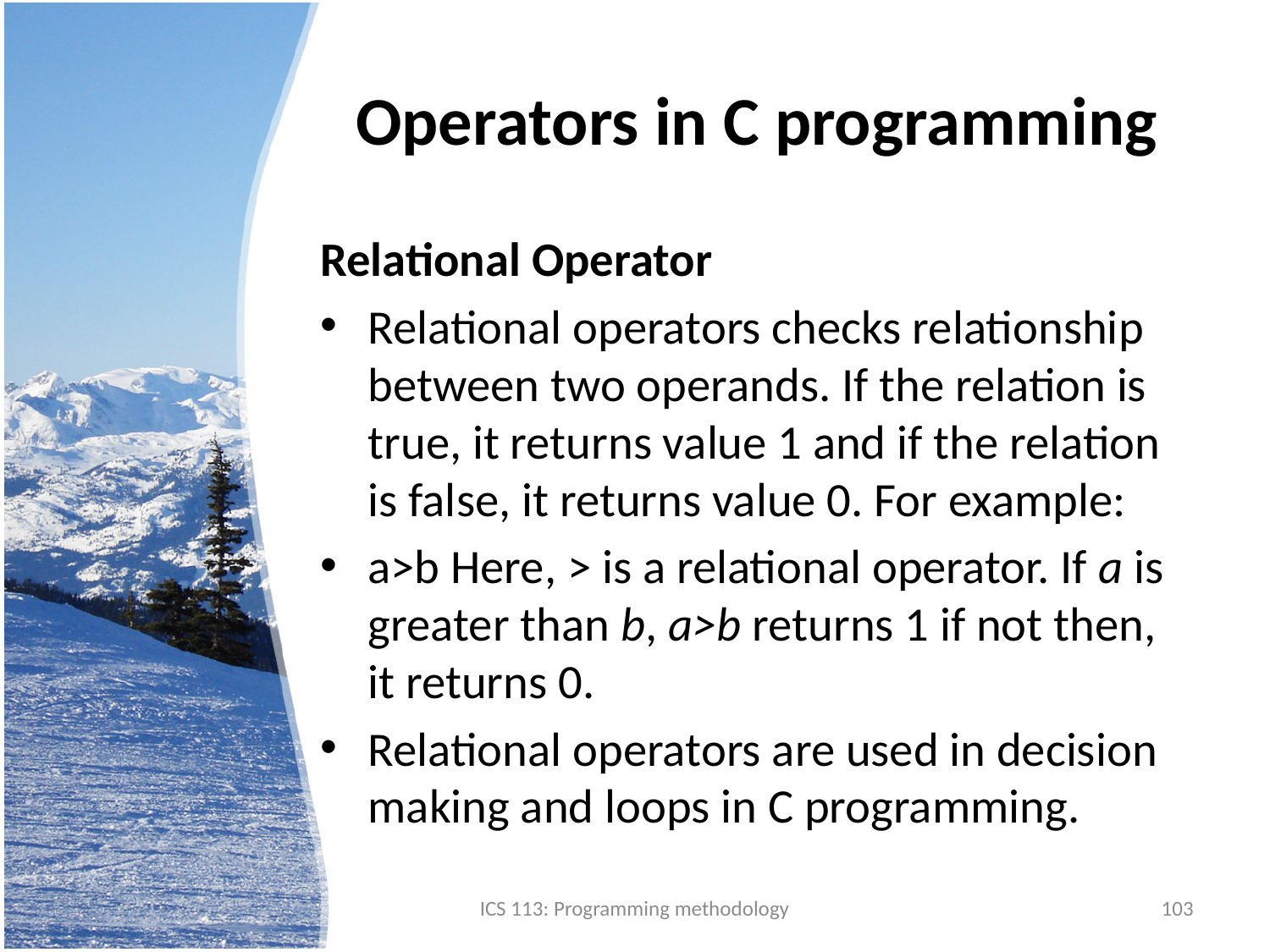

# Operators in C programming
Relational Operator
Relational operators checks relationship between two operands. If the relation is true, it returns value 1 and if the relation is false, it returns value 0. For example:
a>b Here, > is a relational operator. If a is greater than b, a>b returns 1 if not then, it returns 0.
Relational operators are used in decision making and loops in C programming.

ICS 113: Programming methodology
103